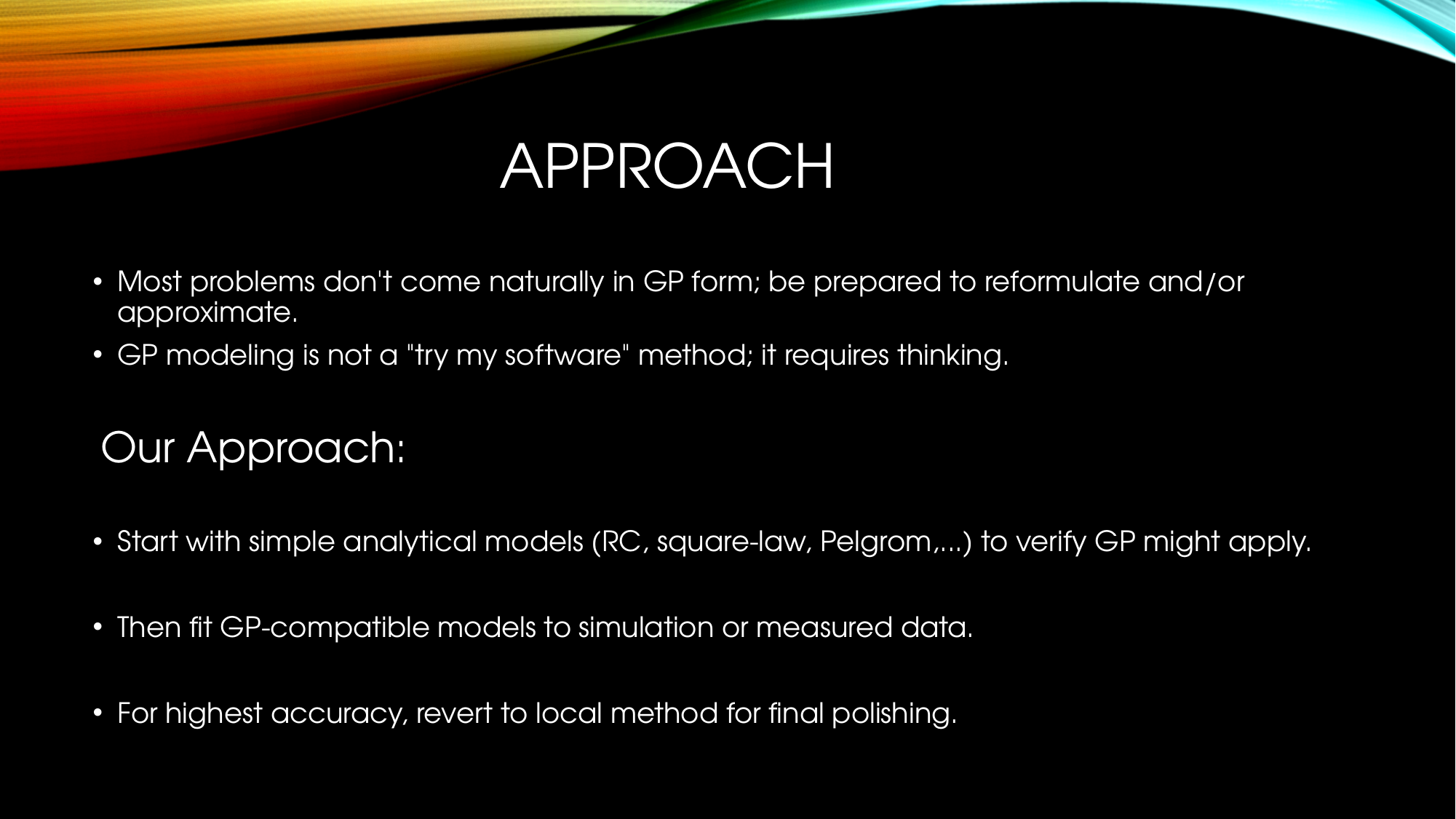

# APPROACH
Most problems don't come naturally in GP form; be prepared to reformulate and/or approximate.
GP modeling is not a "try my software" method; it requires thinking.

 Our Approach:

Start with simple analytical models (RC, square-law, Pelgrom,...) to verify GP might apply.

Then fit GP-compatible models to simulation or measured data.

For highest accuracy, revert to local method for final polishing.